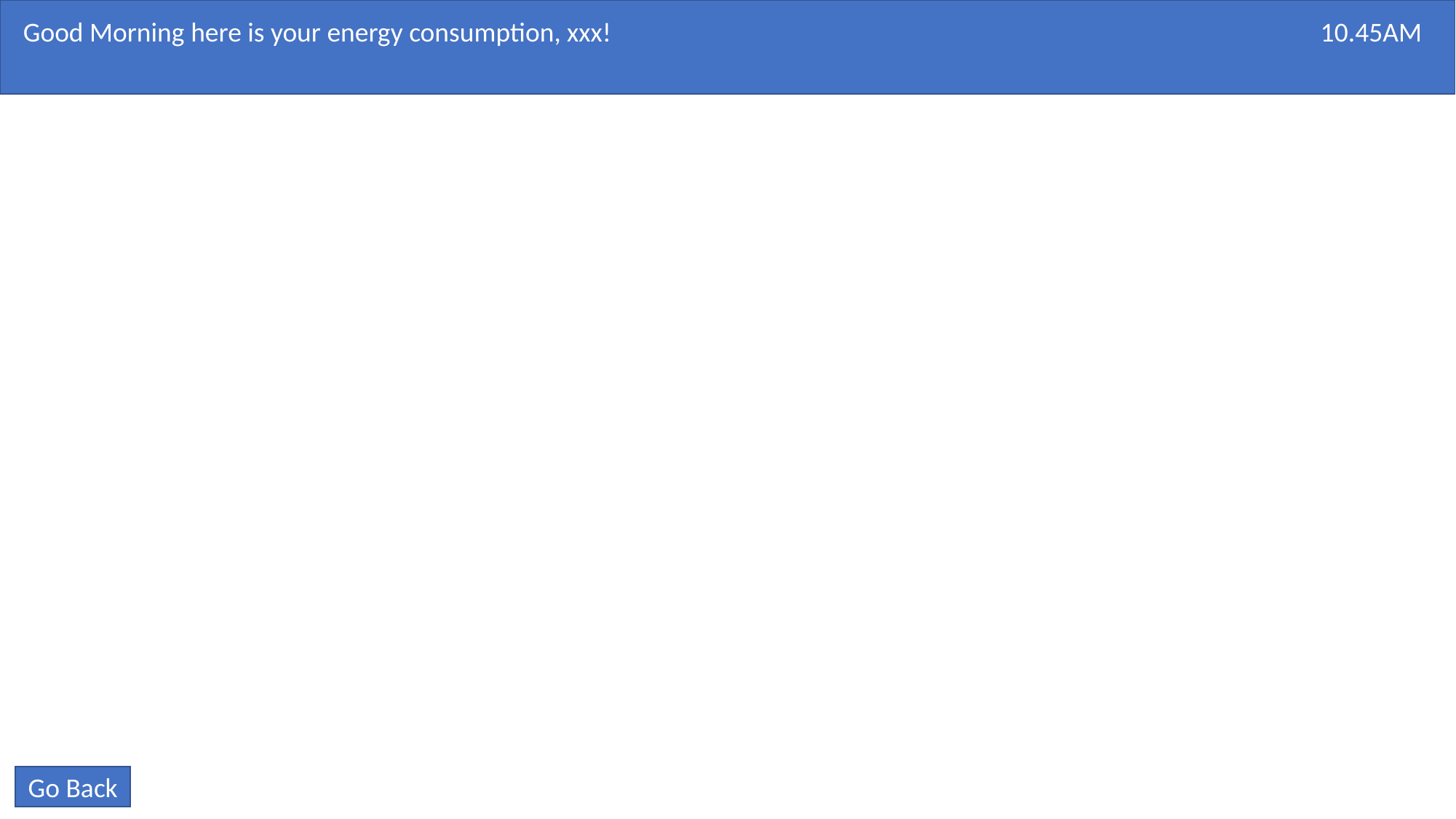

Good Morning here is your energy consumption, xxx!                                                                                                                   10.45AM
Go Back